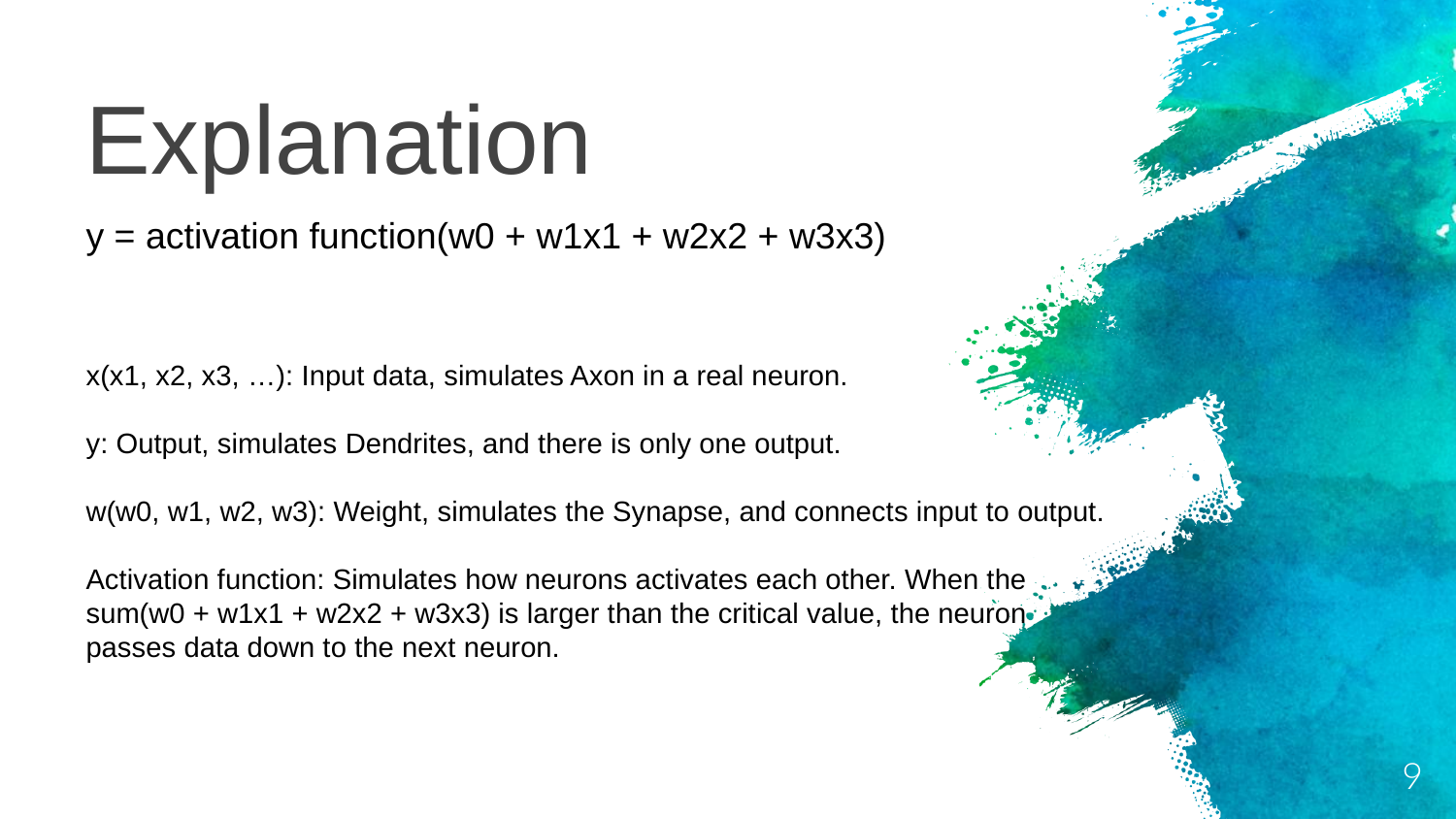

# Explanation
y = activation function(w0 + w1x1 + w2x2 + w3x3)

x(x1, x2, x3, …): Input data, simulates Axon in a real neuron.

y: Output, simulates Dendrites, and there is only one output.

w(w0, w1, w2, w3): Weight, simulates the Synapse, and connects input to output.

Activation function: Simulates how neurons activates each other. When the sum(w0 + w1x1 + w2x2 + w3x3) is larger than the critical value, the neuron passes data down to the next neuron.

9